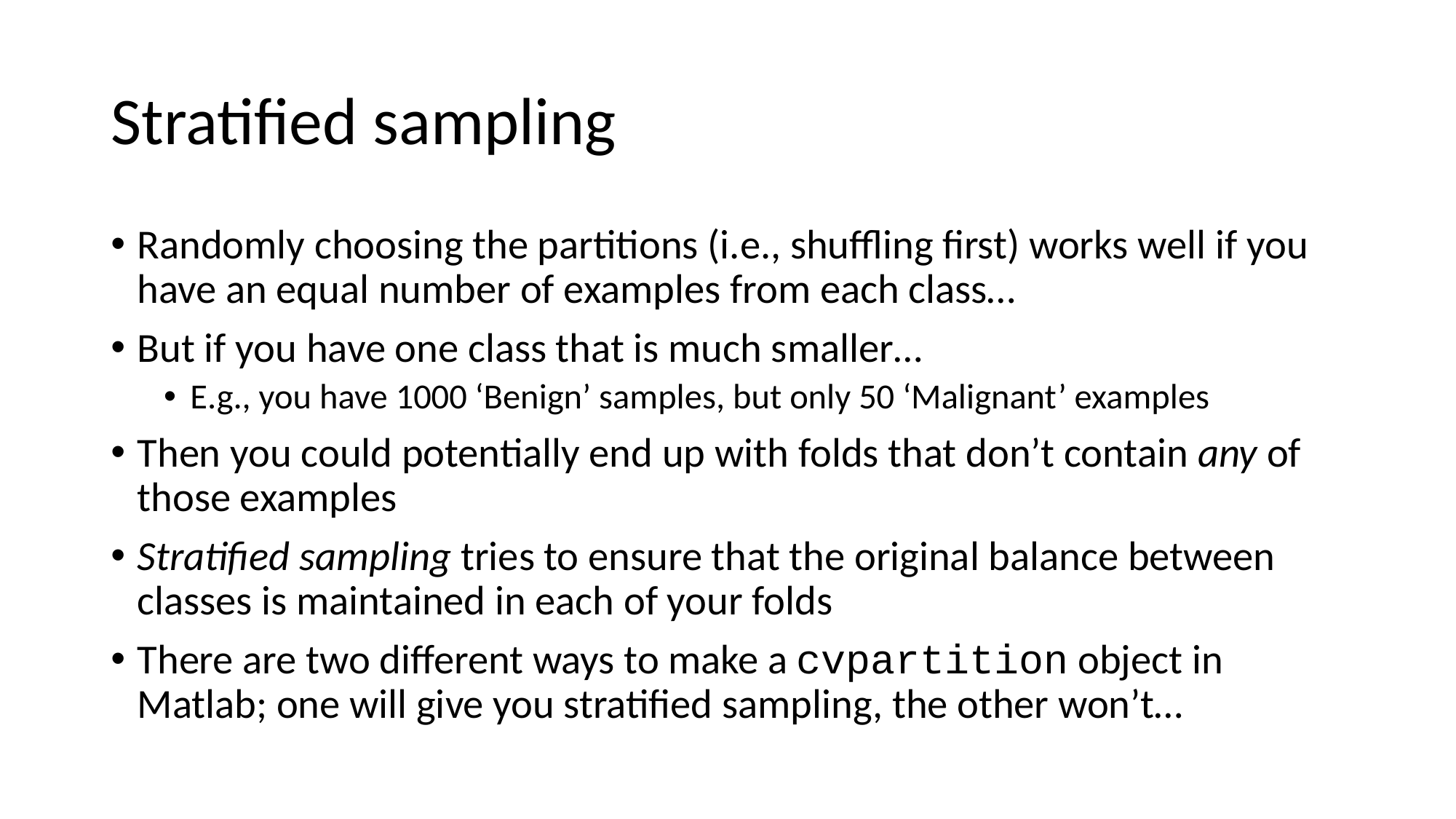

# Stratified sampling
Randomly choosing the partitions (i.e., shuffling first) works well if you have an equal number of examples from each class…
But if you have one class that is much smaller…
E.g., you have 1000 ‘Benign’ samples, but only 50 ‘Malignant’ examples
Then you could potentially end up with folds that don’t contain any of those examples
Stratified sampling tries to ensure that the original balance between classes is maintained in each of your folds
There are two different ways to make a cvpartition object in Matlab; one will give you stratified sampling, the other won’t…